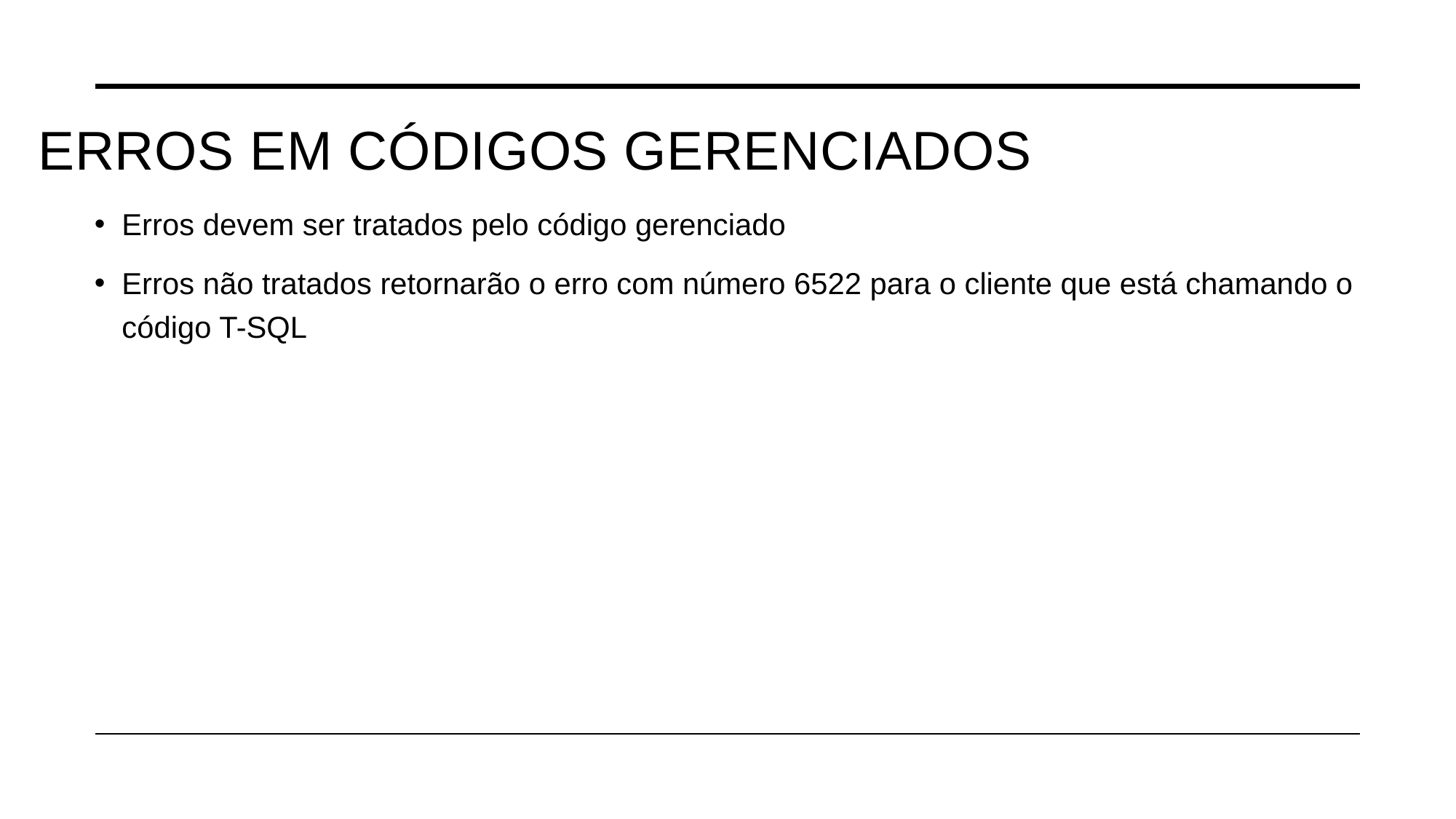

# Erros em códigos gerenciados
Erros devem ser tratados pelo código gerenciado
Erros não tratados retornarão o erro com número 6522 para o cliente que está chamando o código T-SQL